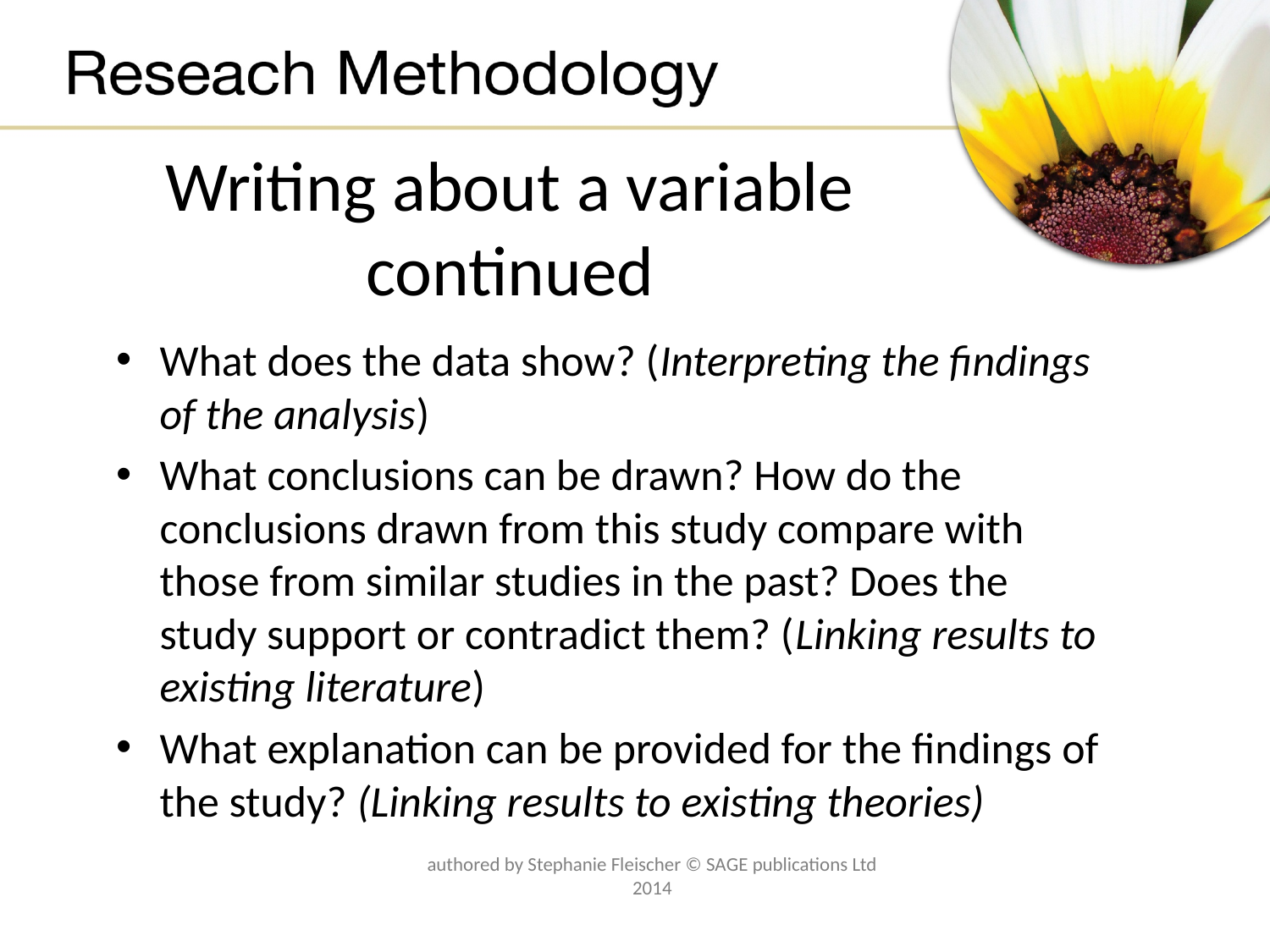

# Writing about a variable continued
What does the data show? (Interpreting the findings of the analysis)
What conclusions can be drawn? How do the conclusions drawn from this study compare with those from similar studies in the past? Does the study support or contradict them? (Linking results to existing literature)
What explanation can be provided for the findings of the study? (Linking results to existing theories)
authored by Stephanie Fleischer © SAGE publications Ltd 2014